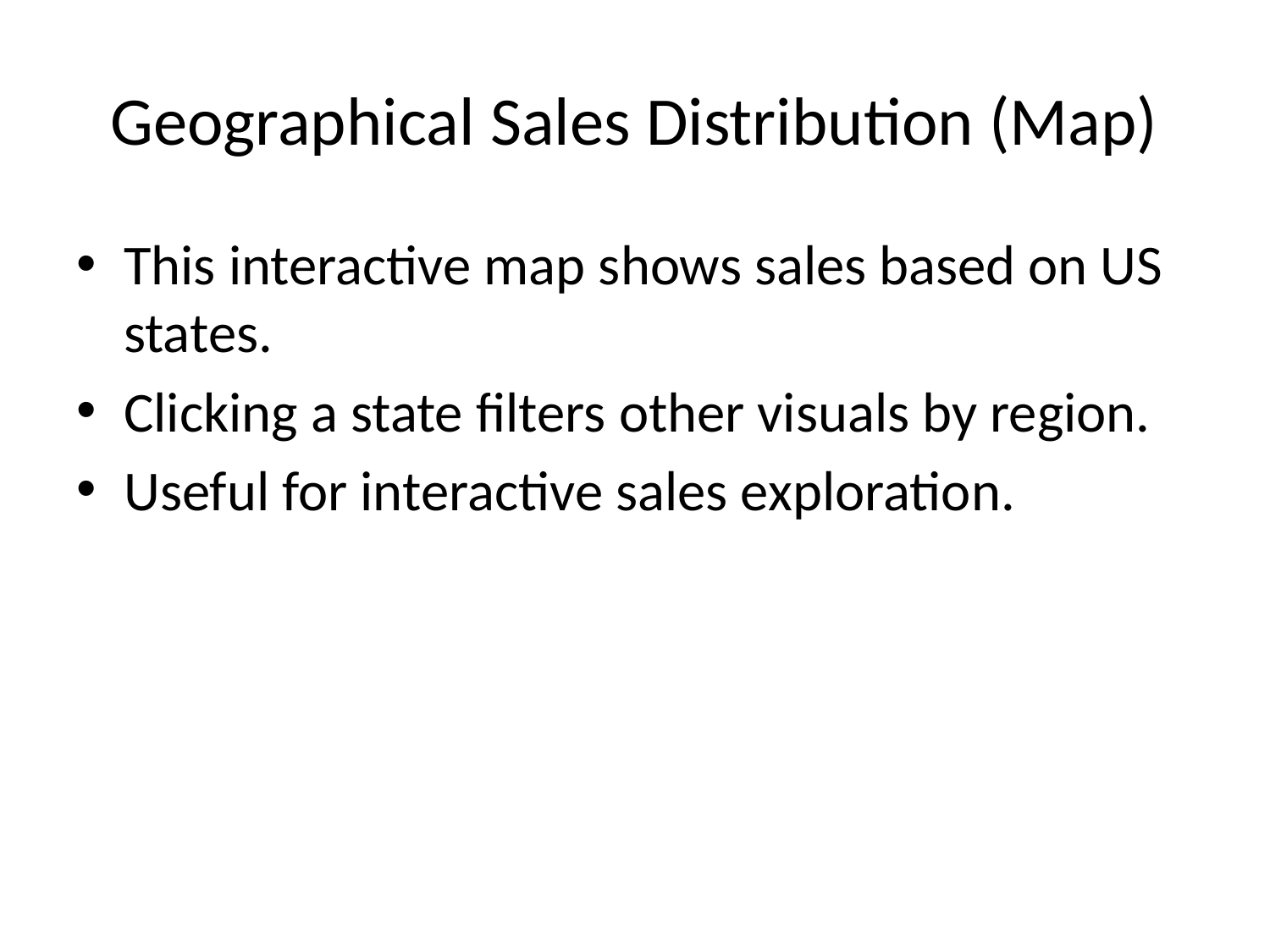

# Geographical Sales Distribution (Map)
This interactive map shows sales based on US states.
Clicking a state filters other visuals by region.
Useful for interactive sales exploration.